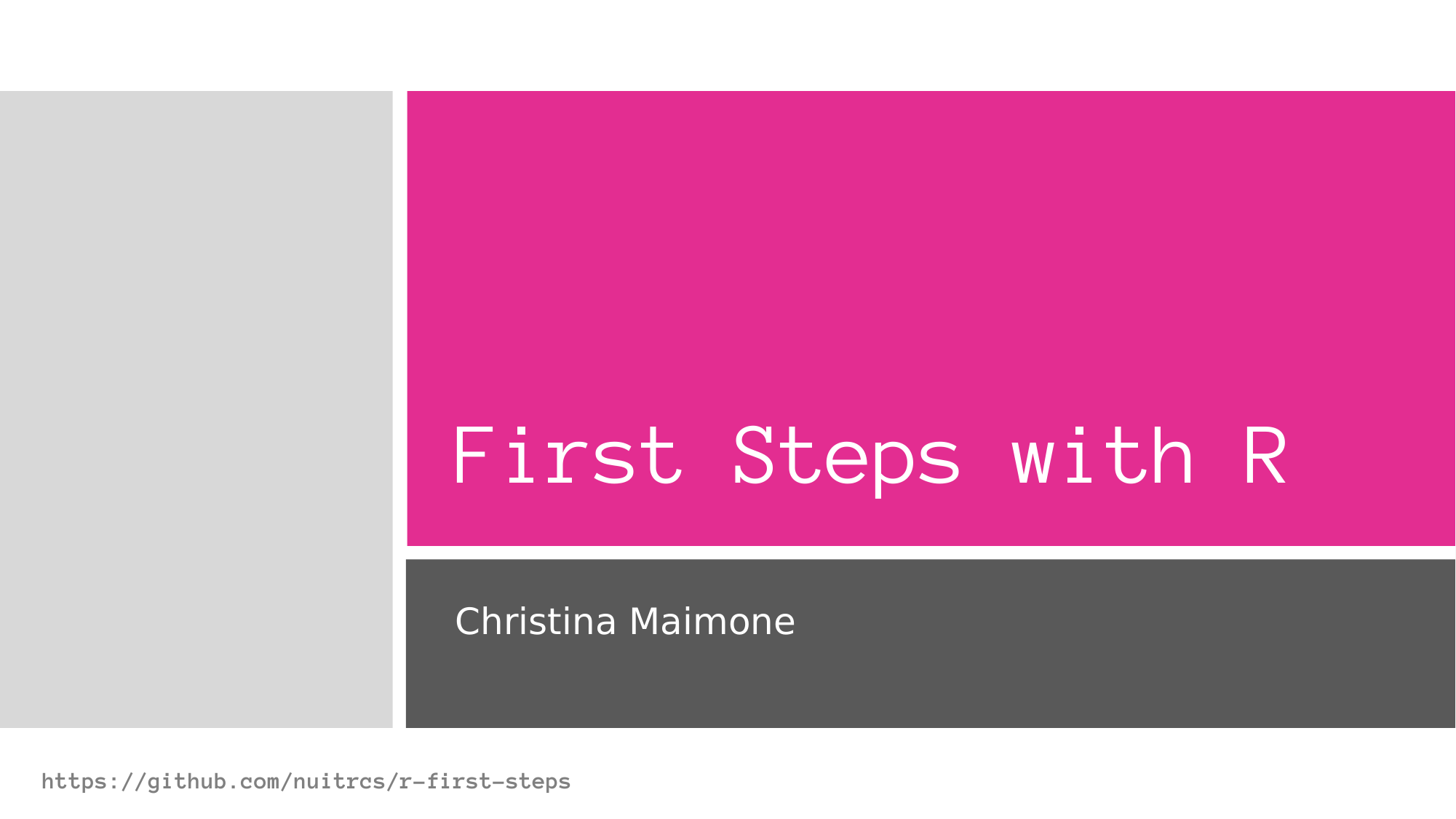

# First Steps with R

Christina Maimone
https://github.com/nuitrcs/r-first-steps